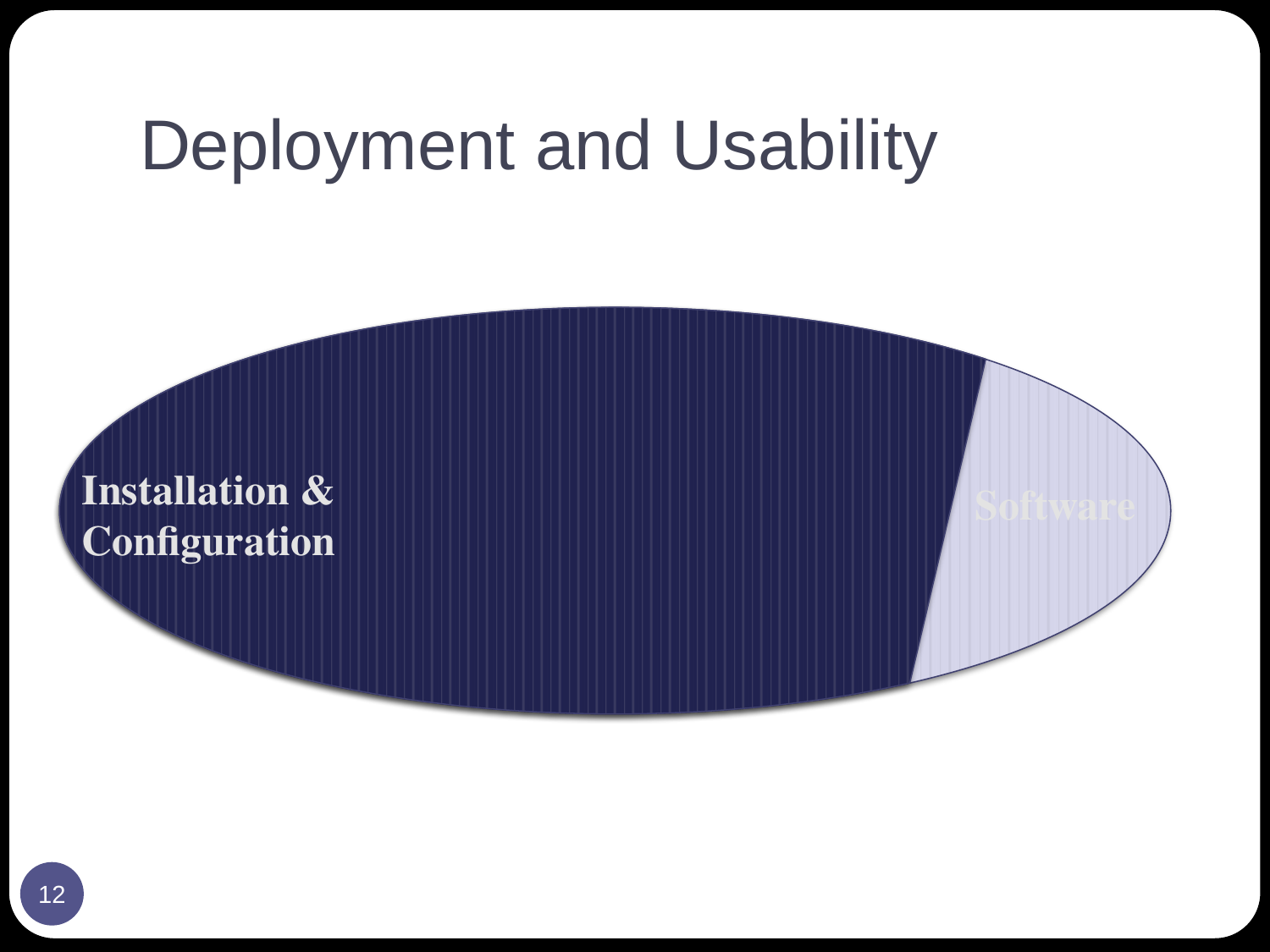

# Deployment and Usability

Installation & Configuration
Software
12